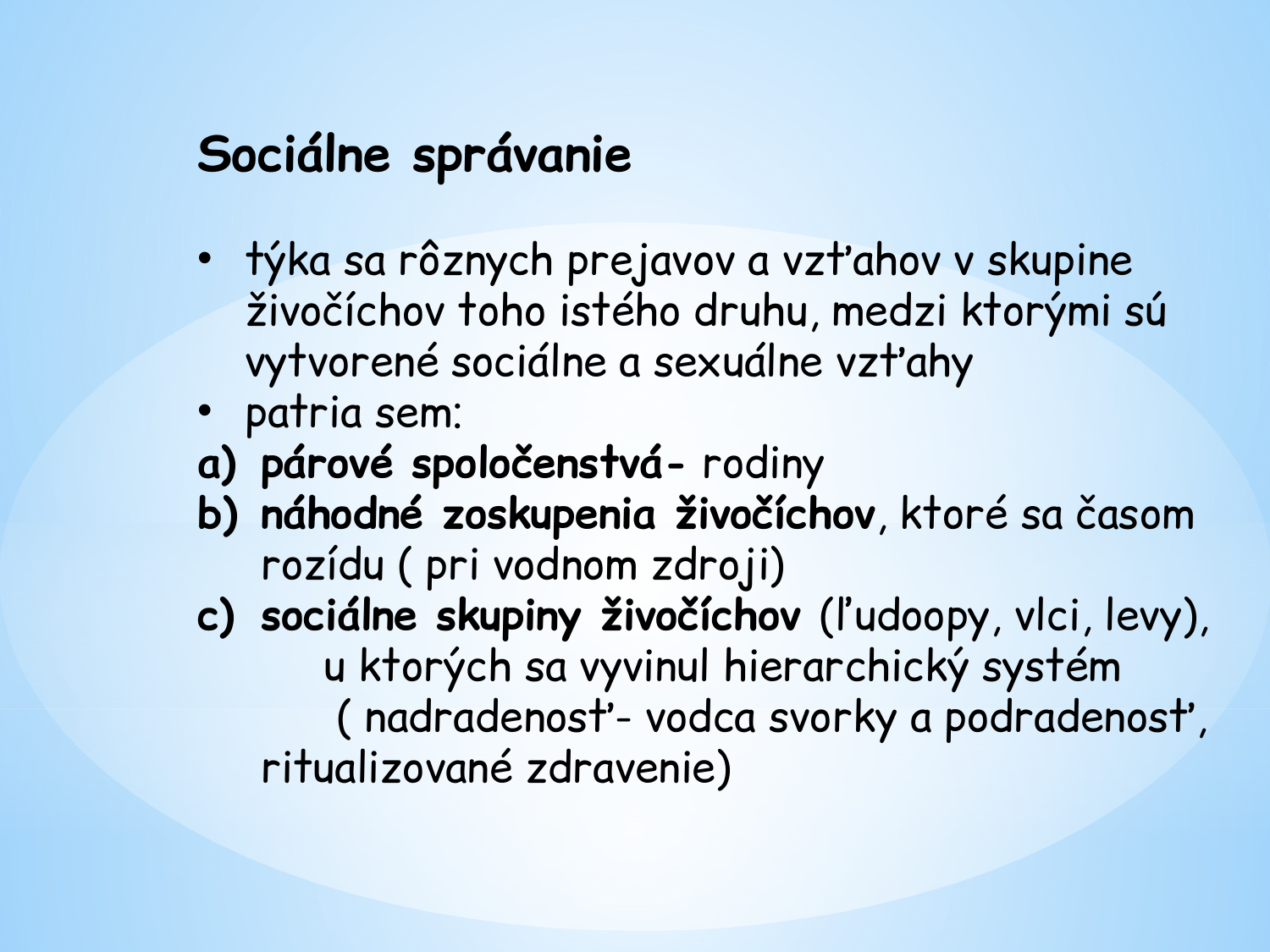

Sociálne správanie

týka sa rôznych prejavov a vzťahov v skupine živočíchov toho istého druhu, medzi ktorými sú vytvorené sociálne a sexuálne vzťahy
patria sem:
párové spoločenstvá- rodiny
náhodné zoskupenia živočíchov, ktoré sa časom rozídu ( pri vodnom zdroji)
sociálne skupiny živočíchov (ľudoopy, vlci, levy),      u ktorých sa vyvinul hierarchický systém              ( nadradenosť- vodca svorky a podradenosť, ritualizované zdravenie)